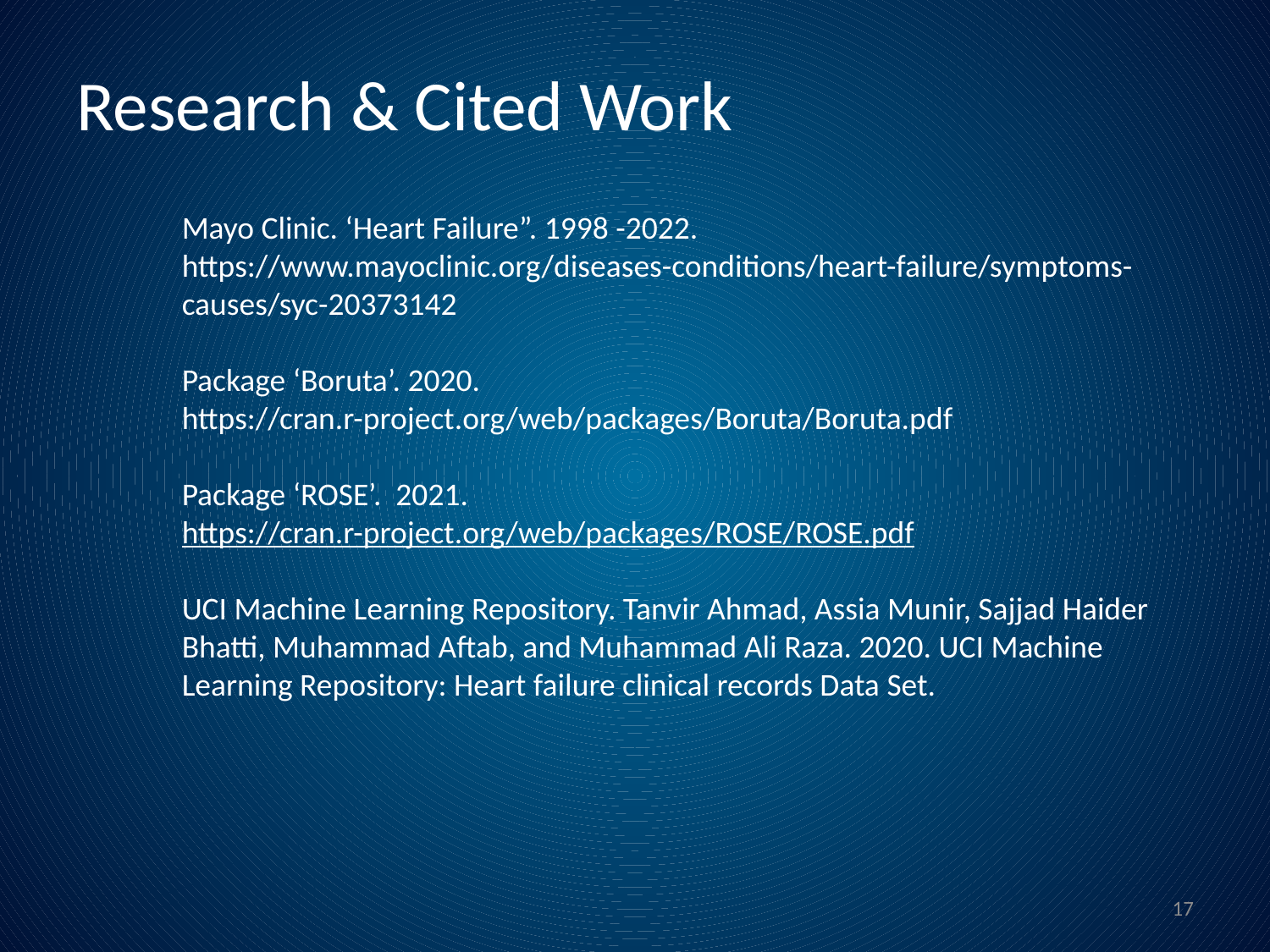

# Research & Cited Work
Mayo Clinic. ‘Heart Failure”. 1998 -2022. https://www.mayoclinic.org/diseases-conditions/heart-failure/symptoms-causes/syc-20373142

Package ‘Boruta’. 2020. https://cran.r-project.org/web/packages/Boruta/Boruta.pdf

Package ‘ROSE’.  2021. https://cran.r-project.org/web/packages/ROSE/ROSE.pdf

UCI Machine Learning Repository. Tanvir Ahmad, Assia Munir, Sajjad Haider Bhatti, Muhammad Aftab, and Muhammad Ali Raza. 2020. UCI Machine Learning Repository: Heart failure clinical records Data Set.
17